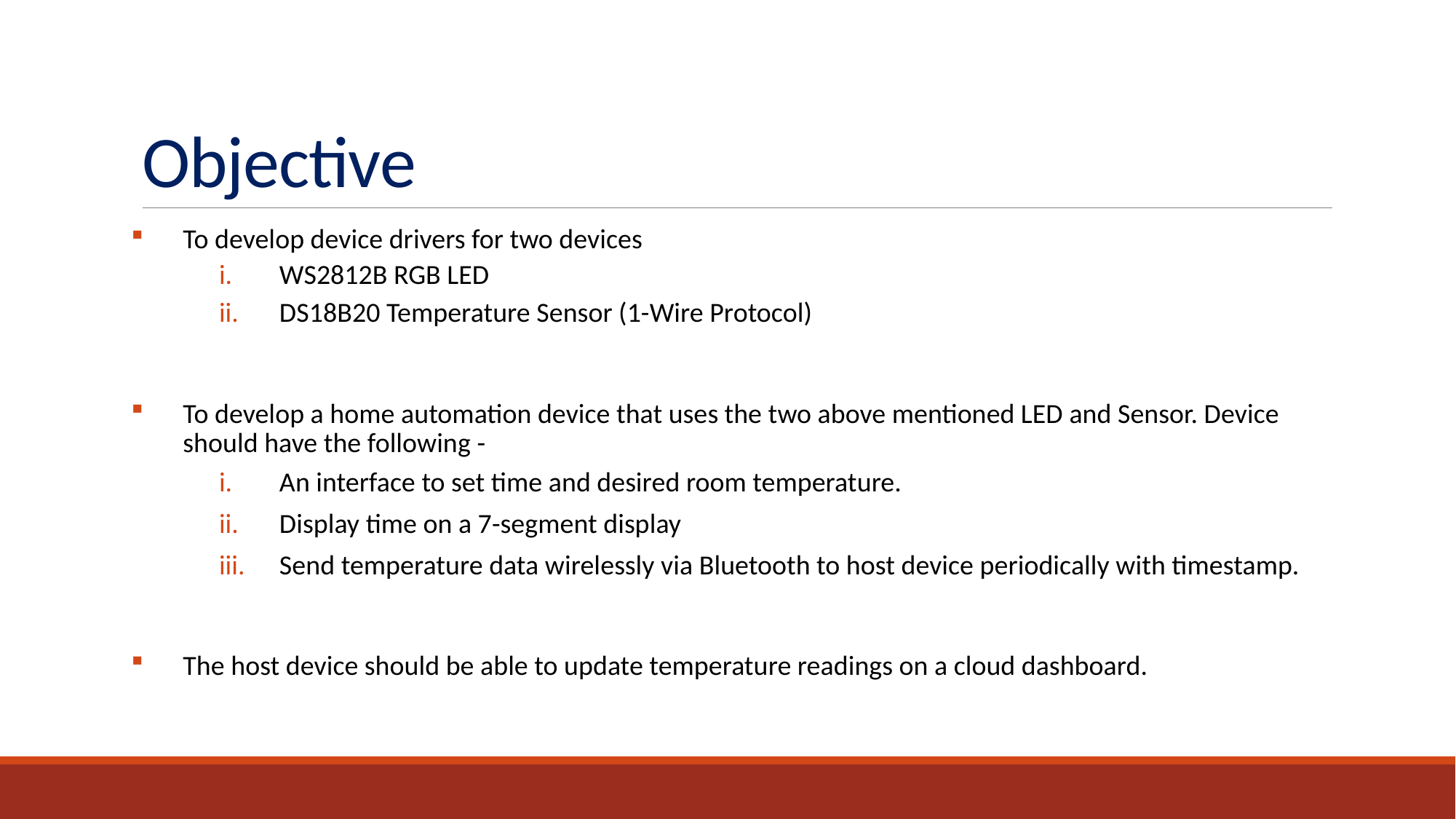

# Objective
To develop device drivers for two devices
WS2812B RGB LED
DS18B20 Temperature Sensor (1-Wire Protocol)

To develop a home automation device that uses the two above mentioned LED and Sensor. Device should have the following -
An interface to set time and desired room temperature.
Display time on a 7-segment display
Send temperature data wirelessly via Bluetooth to host device periodically with timestamp.

The host device should be able to update temperature readings on a cloud dashboard.